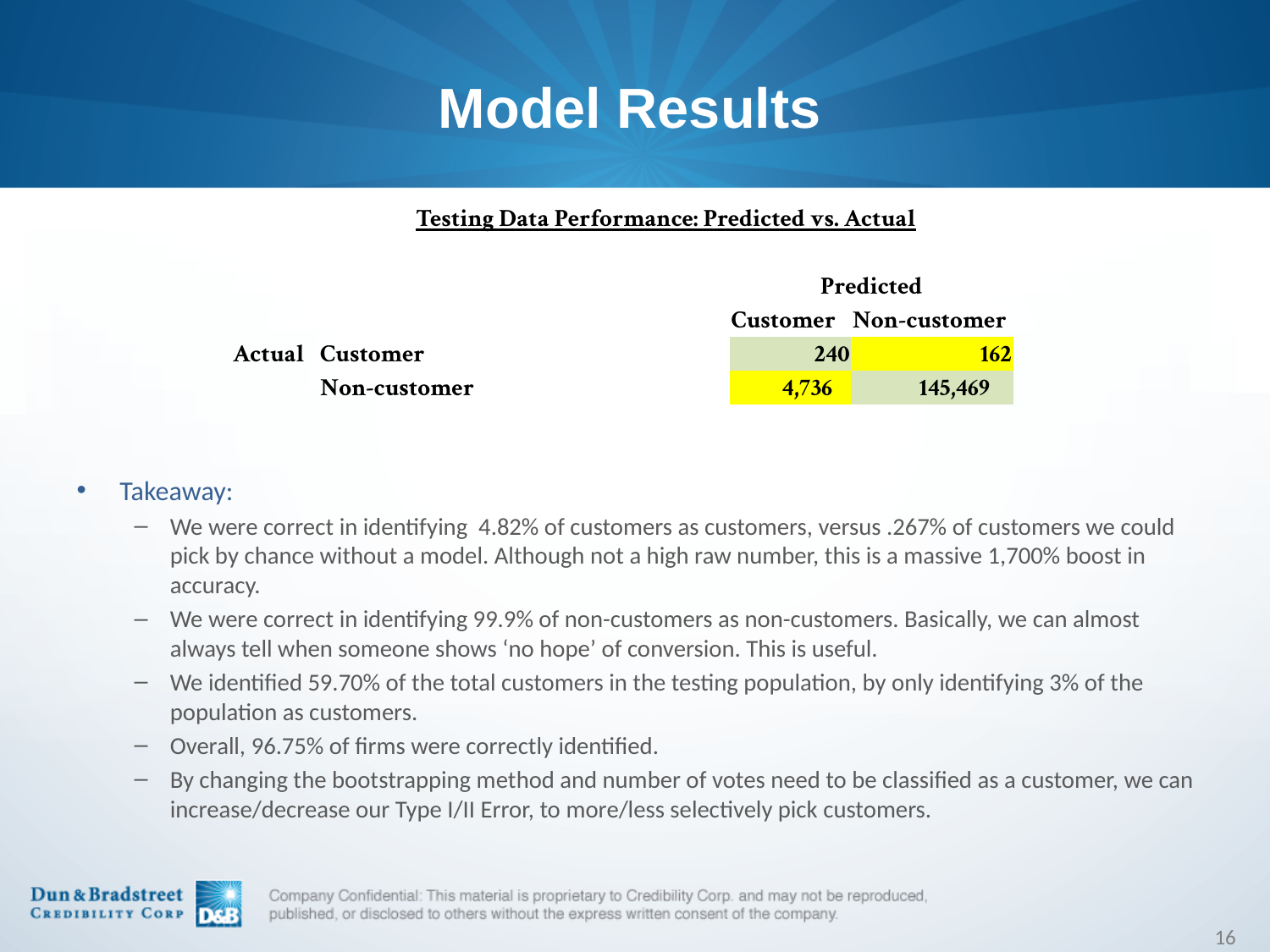

# Model Results
|  | Testing Data Performance: Predicted vs. Actual |  |  |
| --- | --- | --- | --- |
|  |  |  |  |
|  |  | Predicted |  |
|  |  | Customer | Non-customer |
| Actual | Customer | 240 | 162 |
|  | Non-customer | 4,736 | 145,469 |
|  |  |  |  |

Takeaway:
We were correct in identifying  4.82% of customers as customers, versus .267% of customers we could pick by chance without a model. Although not a high raw number, this is a massive 1,700% boost in accuracy.
We were correct in identifying 99.9% of non-customers as non-customers. Basically, we can almost always tell when someone shows ‘no hope’ of conversion. This is useful.
We identified 59.70% of the total customers in the testing population, by only identifying 3% of the population as customers.
Overall, 96.75% of firms were correctly identified.
By changing the bootstrapping method and number of votes need to be classified as a customer, we can increase/decrease our Type I/II Error, to more/less selectively pick customers.

16